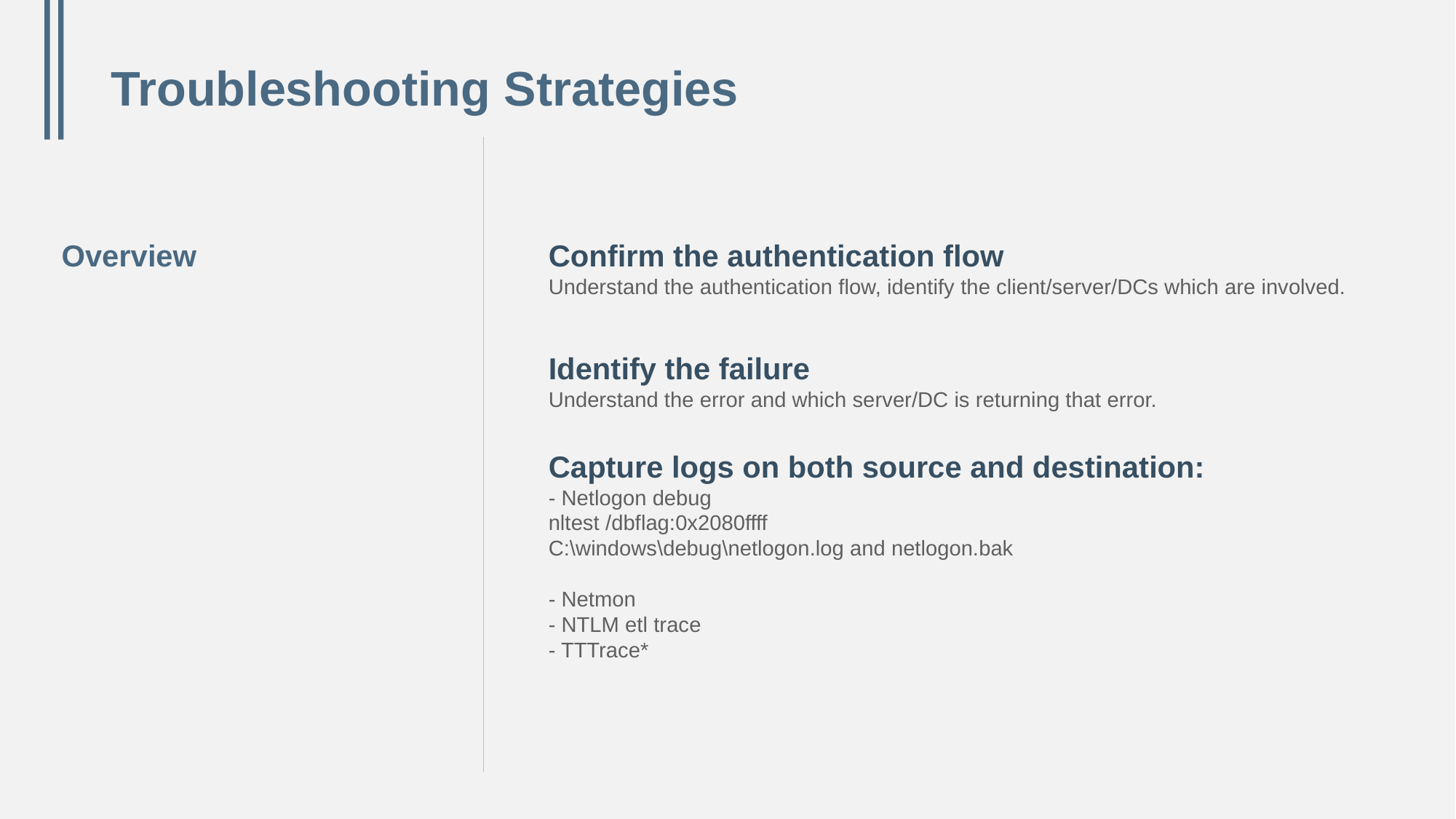

# Troubleshooting Strategies
Overview

Confirm the authentication flow
Understand the authentication flow, identify the client/server/DCs which are involved.

Identify the failure
Understand the error and which server/DC is returning that error.

Capture logs on both source and destination:
- Netlogon debug
nltest /dbflag:0x2080ffff
C:\windows\debug\netlogon.log and netlogon.bak

- Netmon
- NTLM etl trace
- TTTrace*